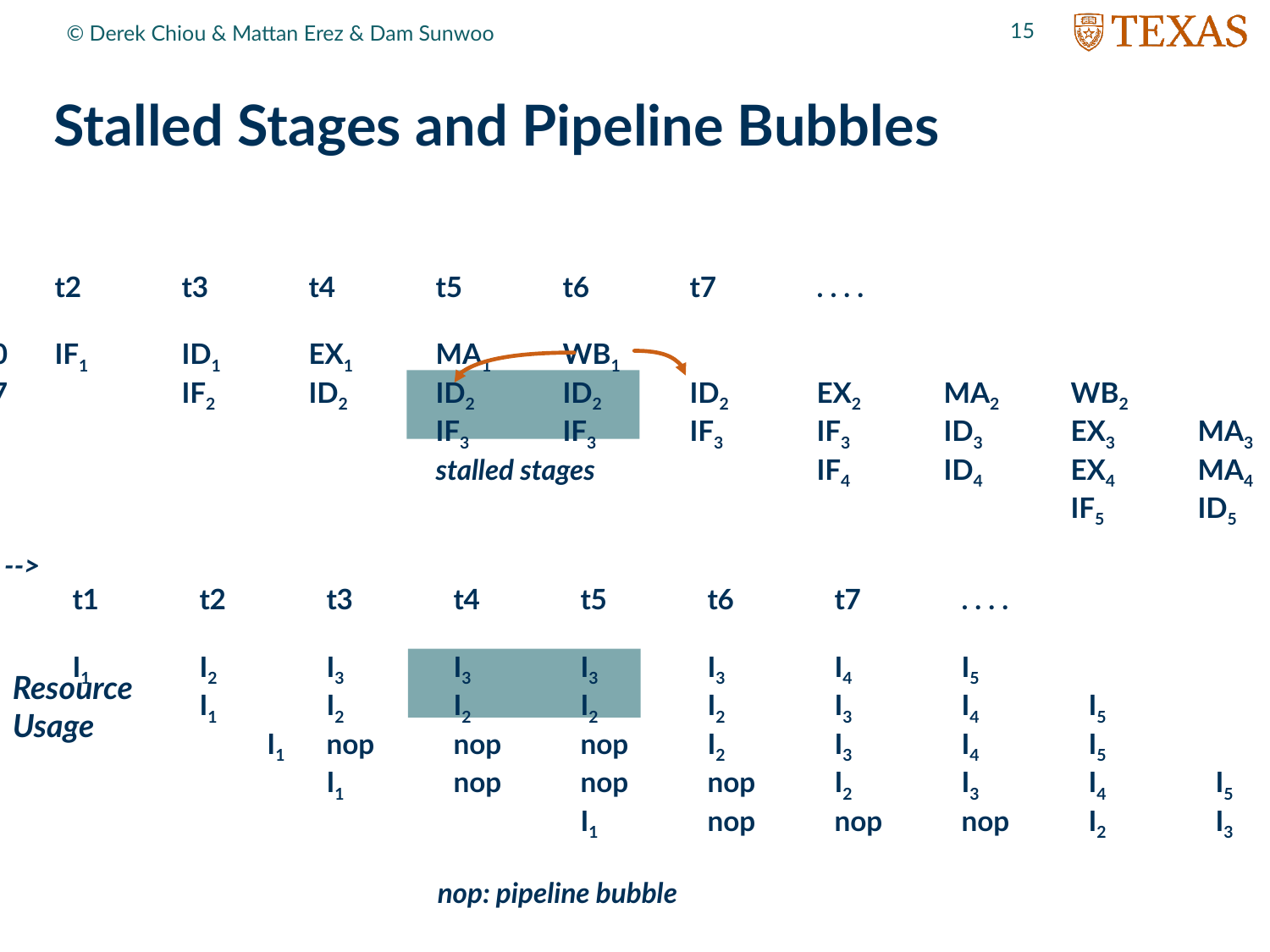

15
© Derek Chiou & Mattan Erez & Dam Sunwoo
# Stalled Stages and Pipeline Bubbles
time -->
t0	t1	t2	t3	t4	t5	t6	t7	. . . .

(I1) r1 <-- r0 + 10	IF1	ID1	EX1	MA1	WB1
(I2) r4 <-- r1 + 17		IF2	ID2	ID2	ID2	ID2	EX2	MA2	WB2
(I3)					IF3	IF3	IF3	IF3	ID3	EX3	MA3	WB3
(I4)		          	      		stalled stages		IF4	ID4	EX4	MA4	WB4
(I5)		          	           							IF5	ID5	EX5	MA5	WB5

time -->
t0	t1	t2	t3	t4	t5	t6	t7	. . . .

IF	I1	I2	I3	I3	I3	I3	I4	I5
ID		I1	I2	I2	I2	I2	I3	I4	I5
EX		          I1	nop	nop	nop	I2	I3	I4	I5
MA      			I1	nop	nop	nop	I2	I3	I4	I5
WB     					I1	nop	nop	nop	I2	I3	I4	I5

 		nop: pipeline bubble

Resource
Usage